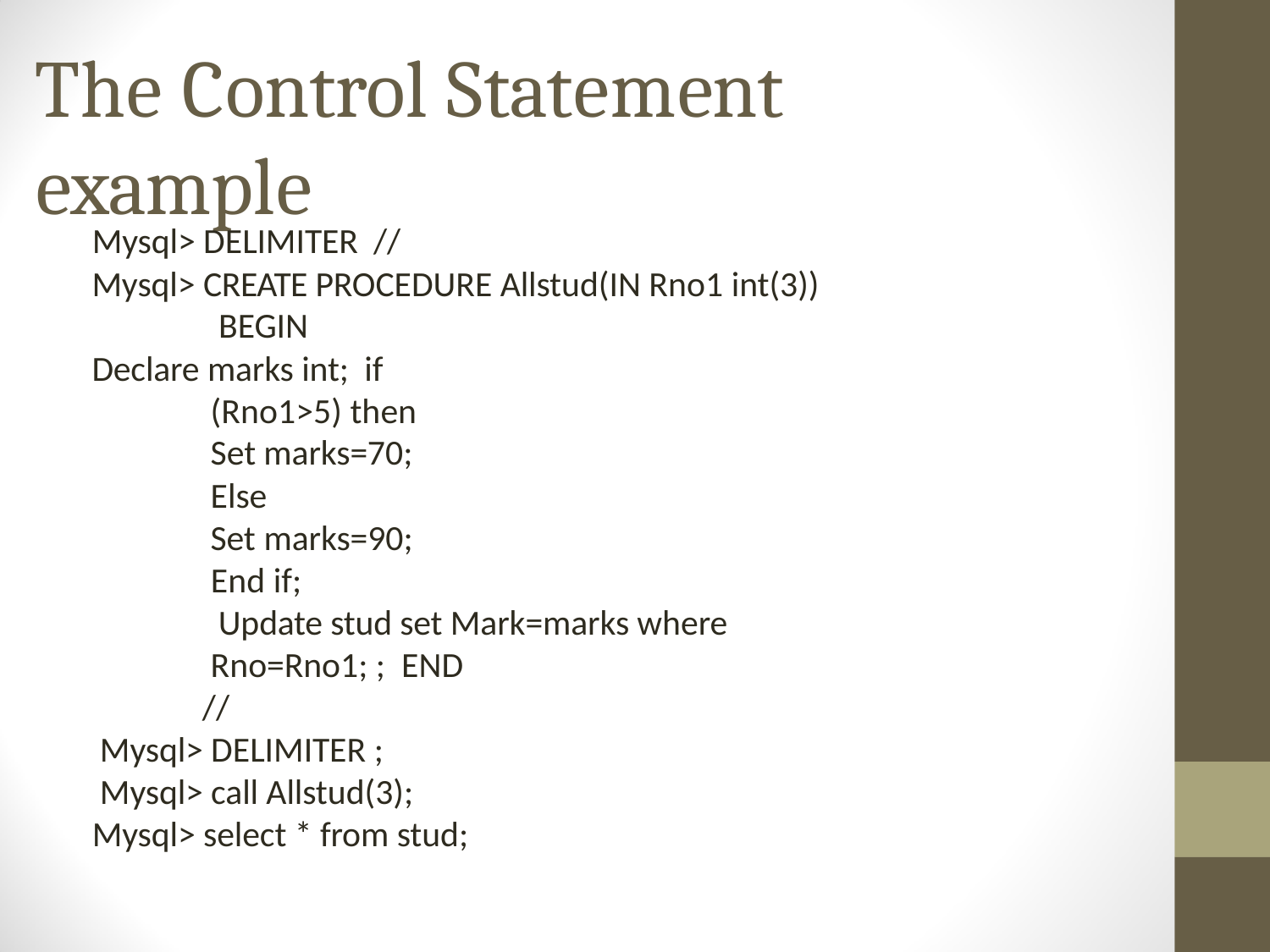

# The Control Statement example
Mysql> DELIMITER //
Mysql> CREATE PROCEDURE Allstud(IN Rno1 int(3))  BEGIN
Declare marks int;  if (Rno1>5) then  Set marks=70;  Else
Set marks=90;  End if;
Update stud set Mark=marks where Rno=Rno1; ;  END
//
Mysql> DELIMITER ;
Mysql> call Allstud(3);  Mysql> select * from stud;